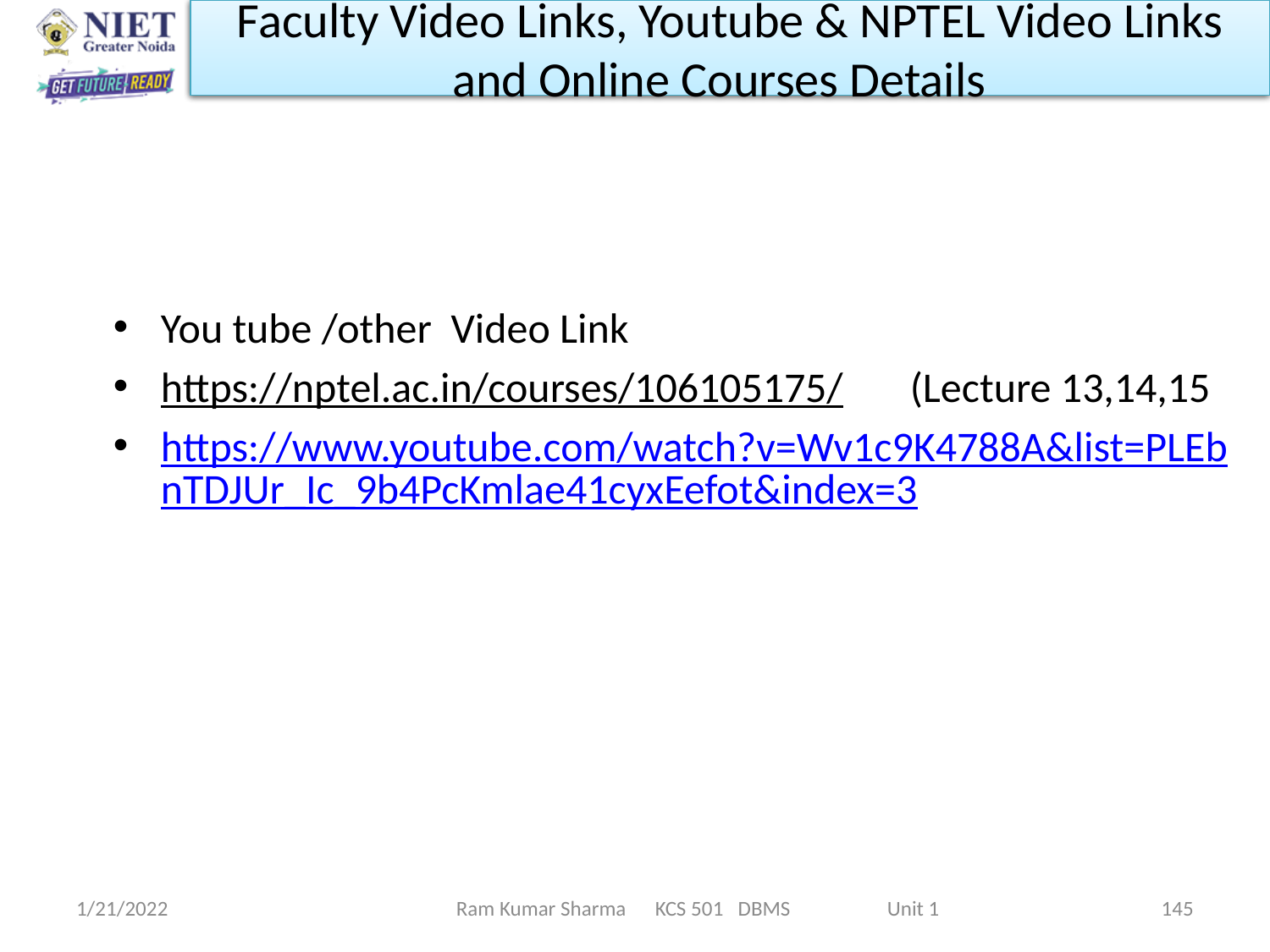

Faculty Video Links, Youtube & NPTEL Video Links and Online Courses Details

You tube /other  Video Link
https://nptel.ac.in/courses/106105175/       (Lecture 13,14,15
https://www.youtube.com/watch?v=Wv1c9K4788A&list=PLEbnTDJUr_Ic_9b4PcKmlae41cyxEefot&index=3
1/21/2022
Ram Kumar Sharma      KCS 501   DBMS                    Unit 1
145